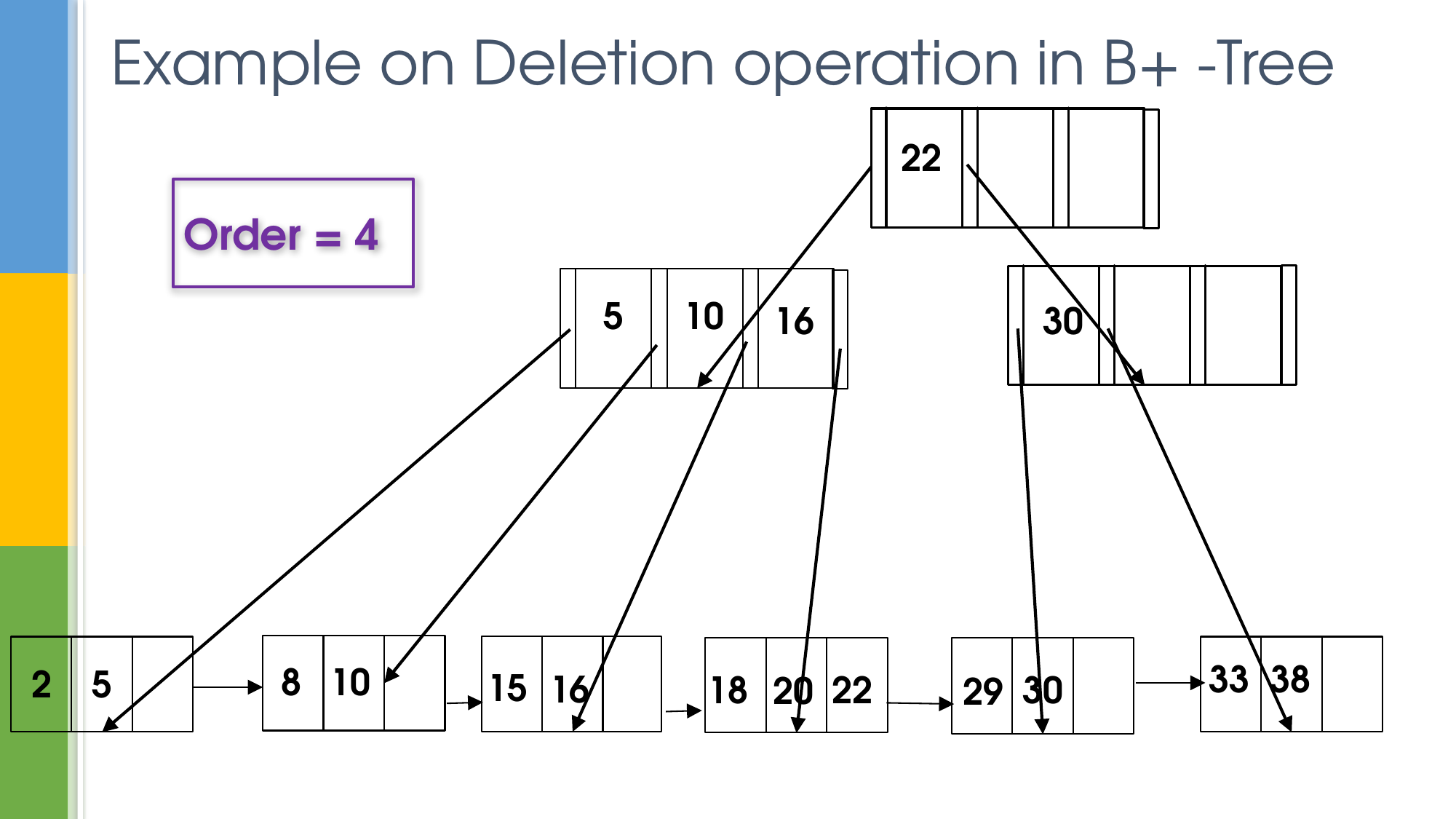

# Example on Deletion operation in B+ -Tree

22
Order = 4

5
10

33
38
10
2
5
16
22
30
20
29
16
30

8
15
18